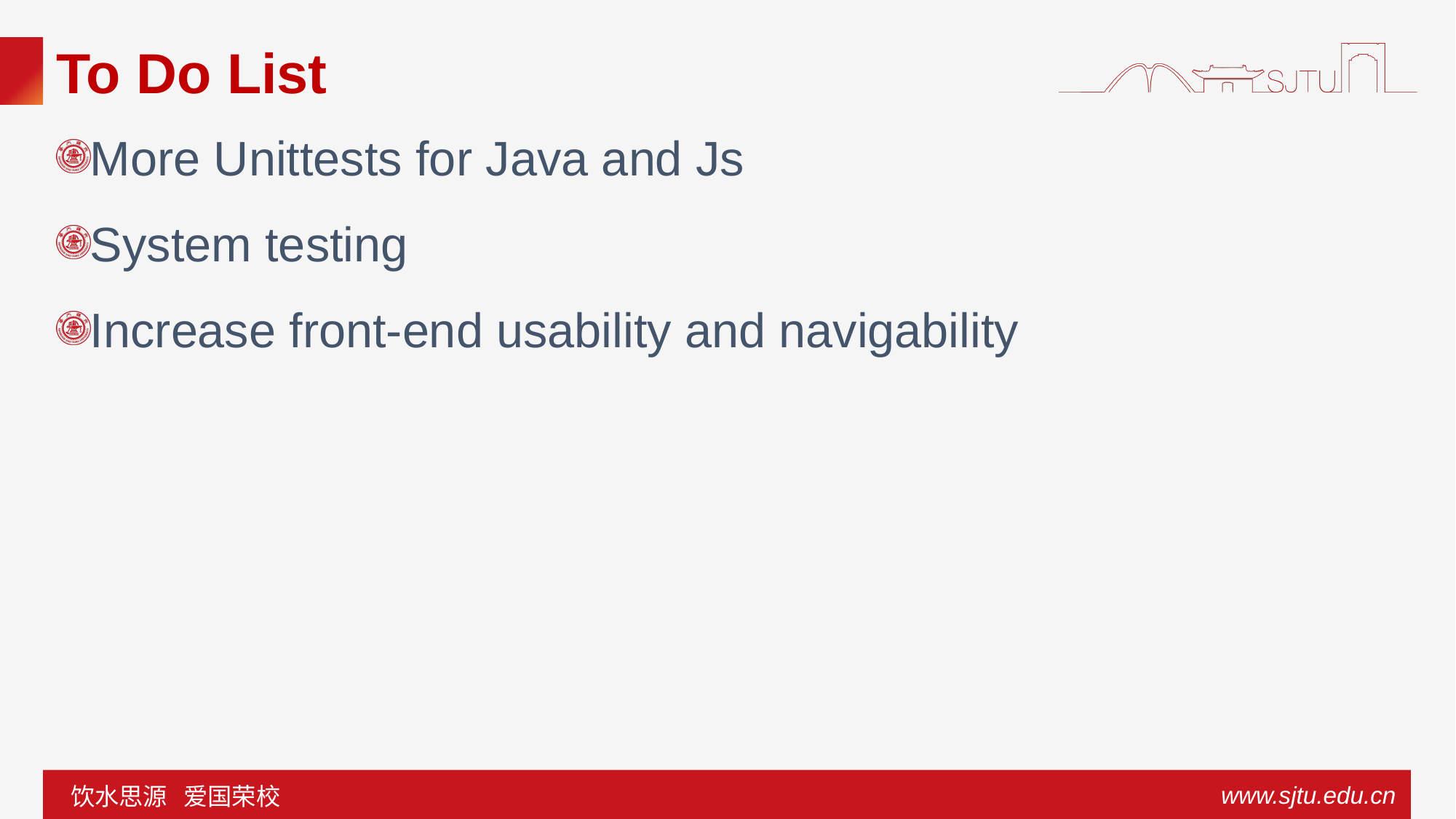

# To Do List
More Unittests for Java and Js
System testing
Increase front-end usability and navigability